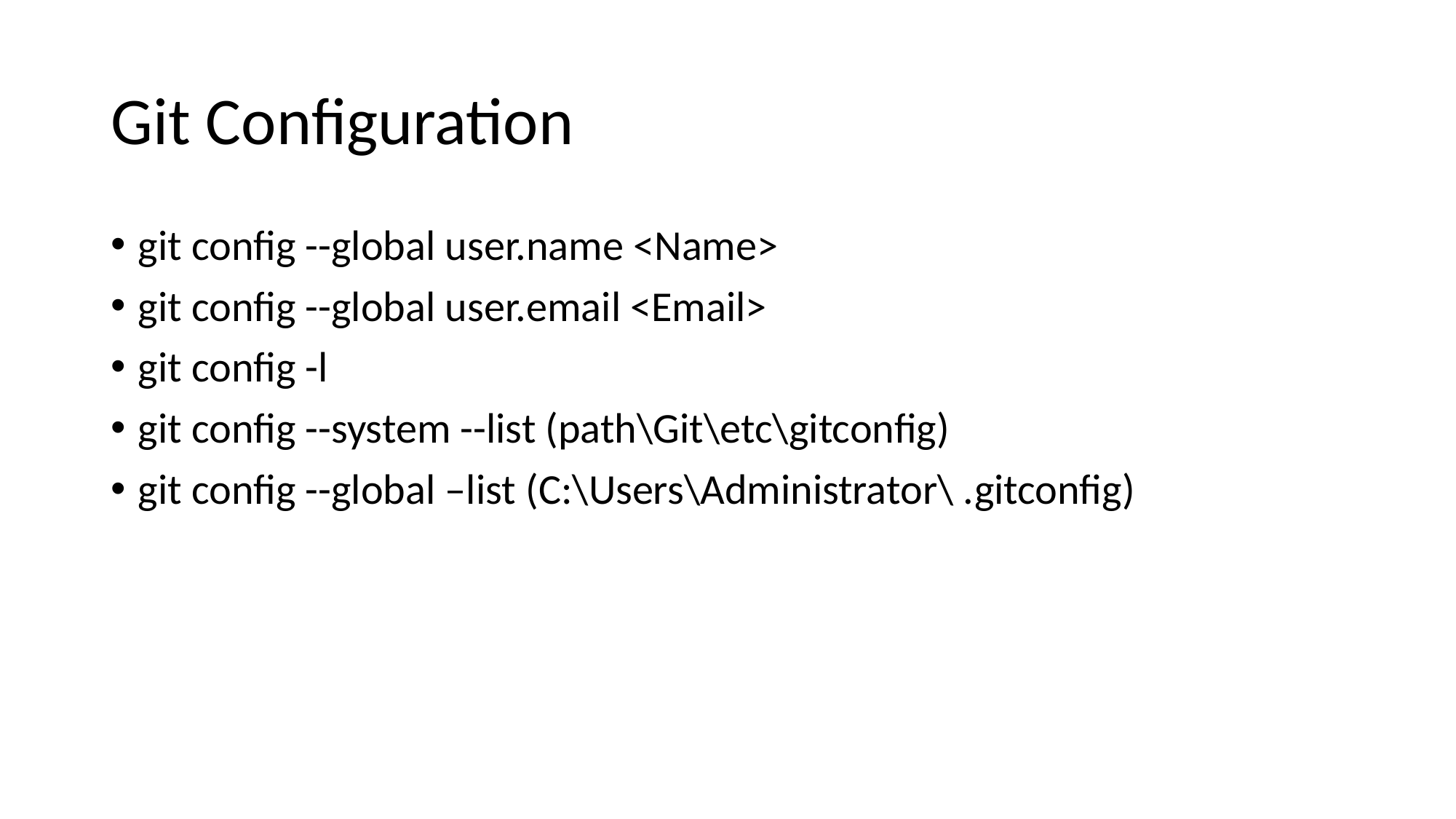

# Git Configuration
git config --global user.name <Name>
git config --global user.email <Email>
git config -l
git config --system --list (path\Git\etc\gitconfig)
git config --global –list (C:\Users\Administrator\ .gitconfig)